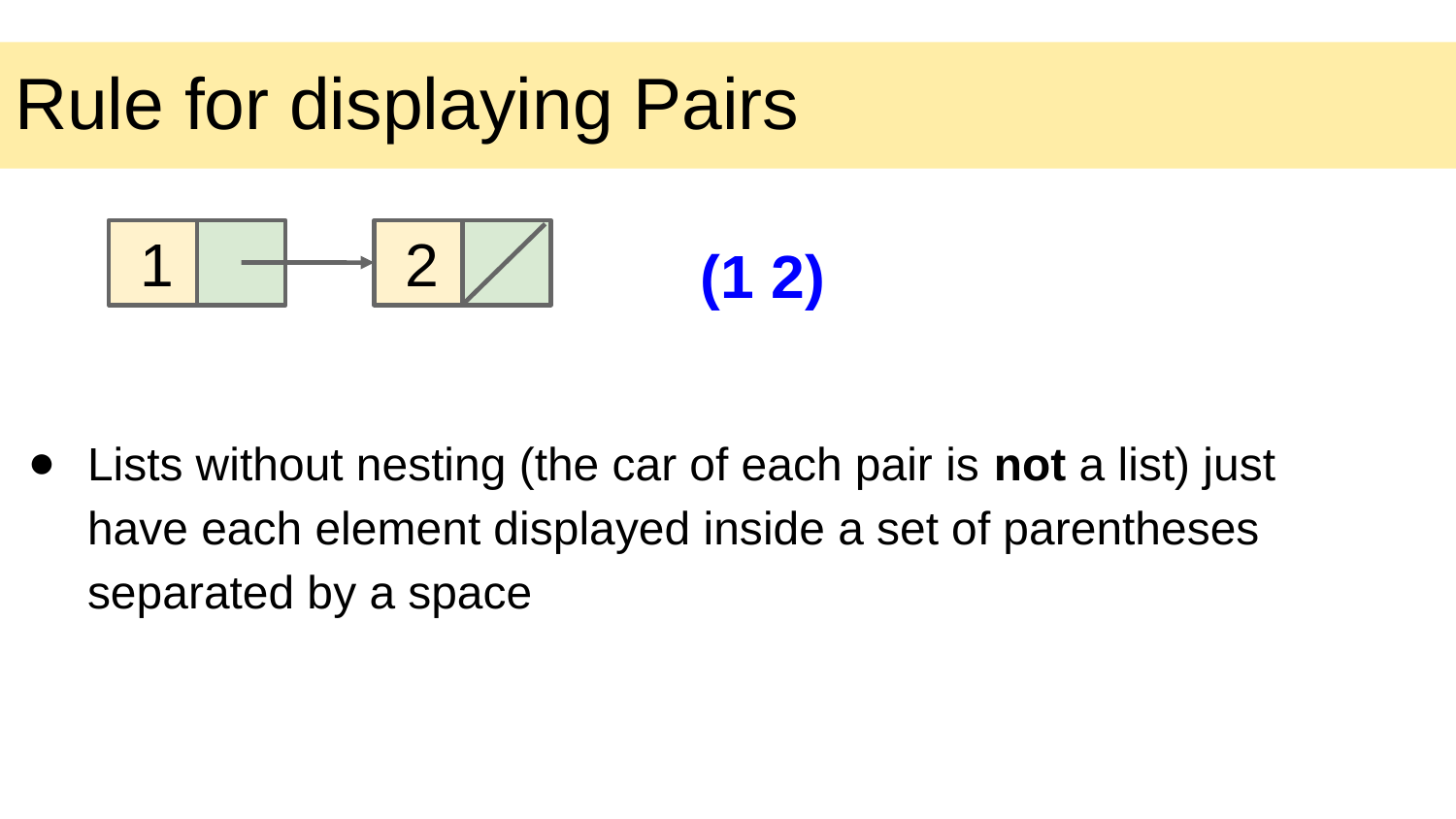

# Rule for displaying Pairs
 1

 2

(1 2)
Lists without nesting (the car of each pair is not a list) just have each element displayed inside a set of parentheses separated by a space